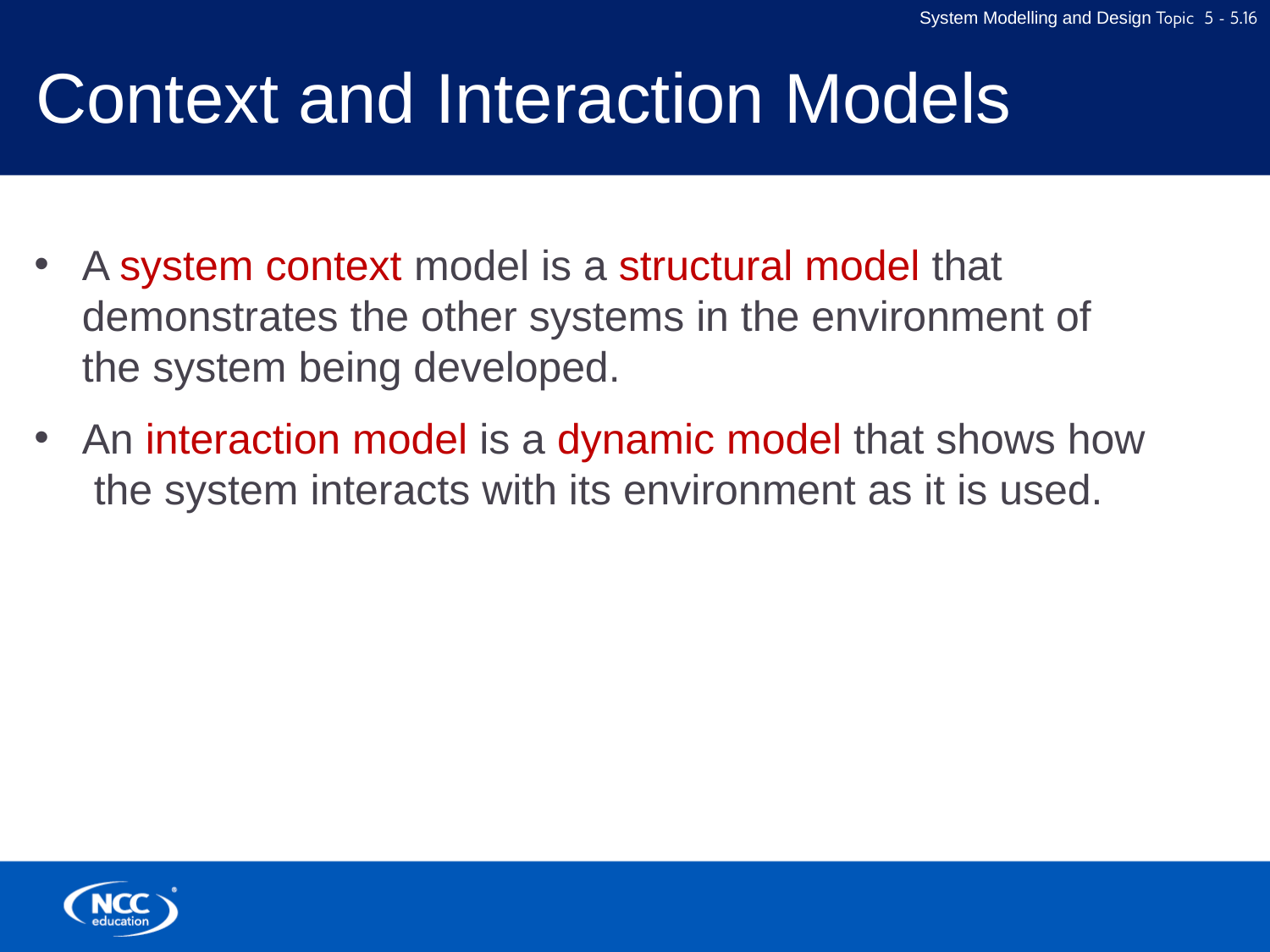

Context and Interaction Models
A system context model is a structural model that  demonstrates the other systems in the environment of  the system being developed.
An interaction model is a dynamic model that shows how  the system interacts with its environment as it is used.